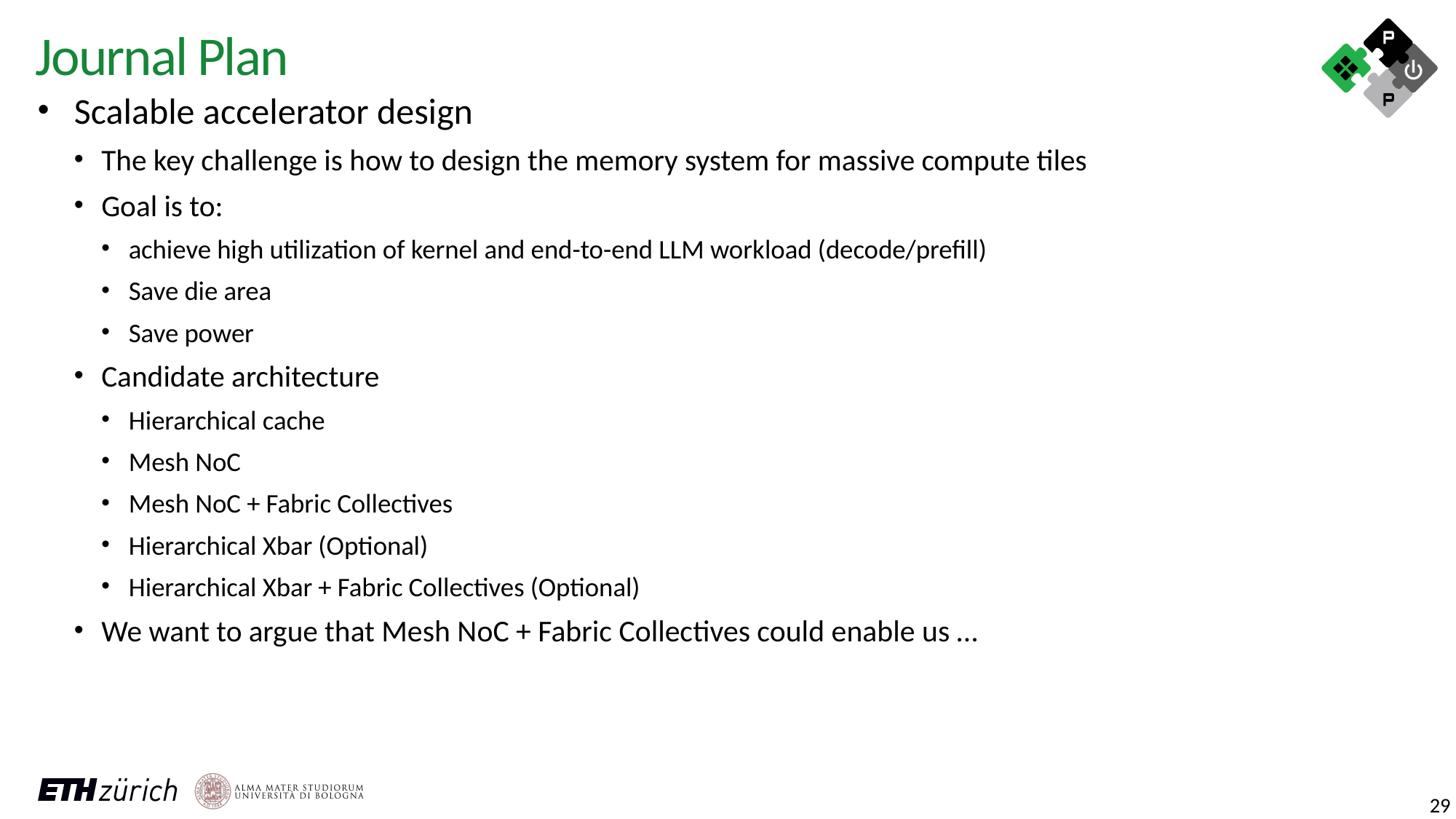

Journal Plan
Scalable accelerator design
The key challenge is how to design the memory system for massive compute tiles
Goal is to:
achieve high utilization of kernel and end-to-end LLM workload (decode/prefill)
Save die area
Save power
Candidate architecture
Hierarchical cache
Mesh NoC
Mesh NoC + Fabric Collectives
Hierarchical Xbar (Optional)
Hierarchical Xbar + Fabric Collectives (Optional)
We want to argue that Mesh NoC + Fabric Collectives could enable us …
29